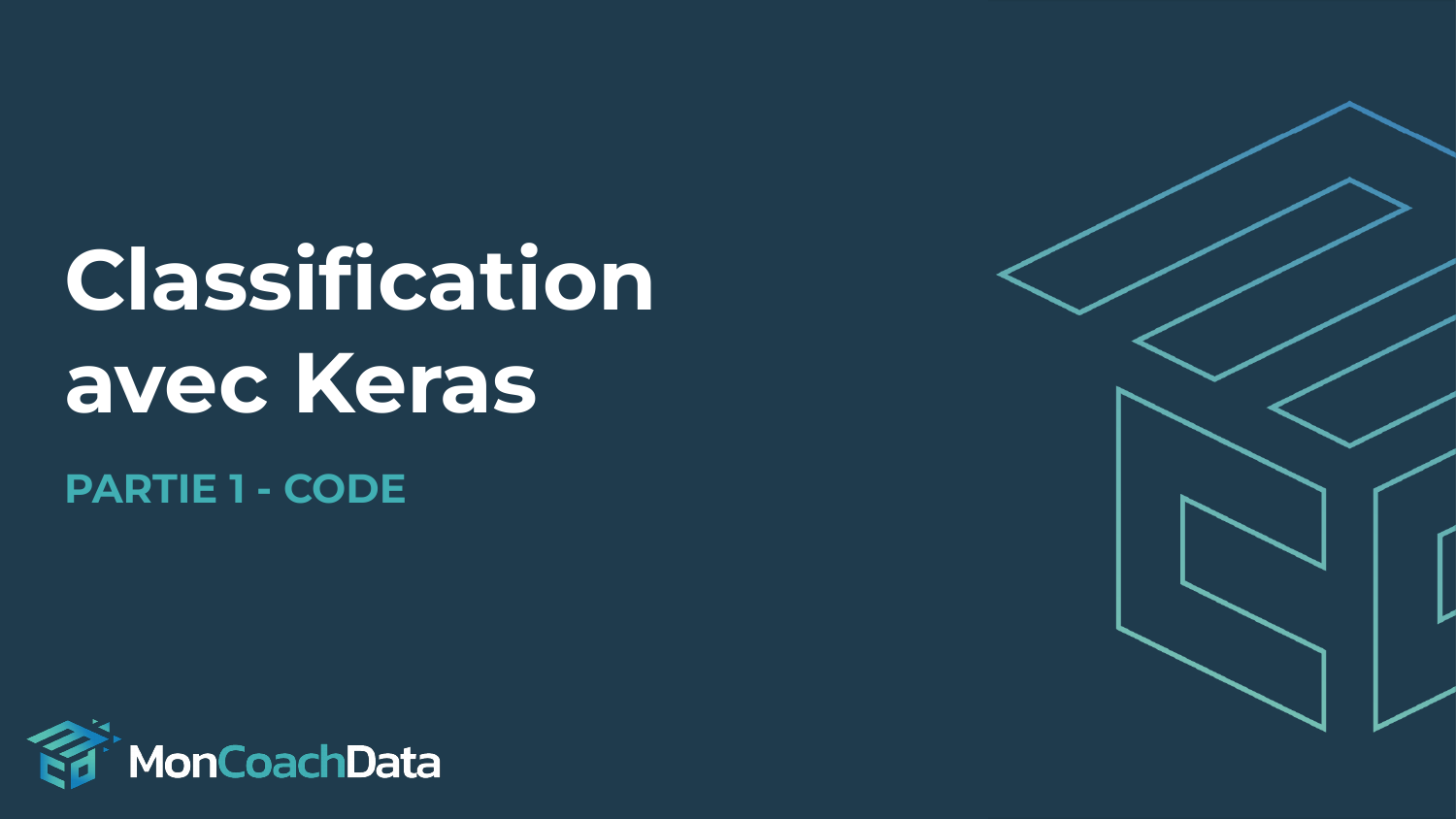

# Classification
avec Keras
PARTIE 1 - CODE